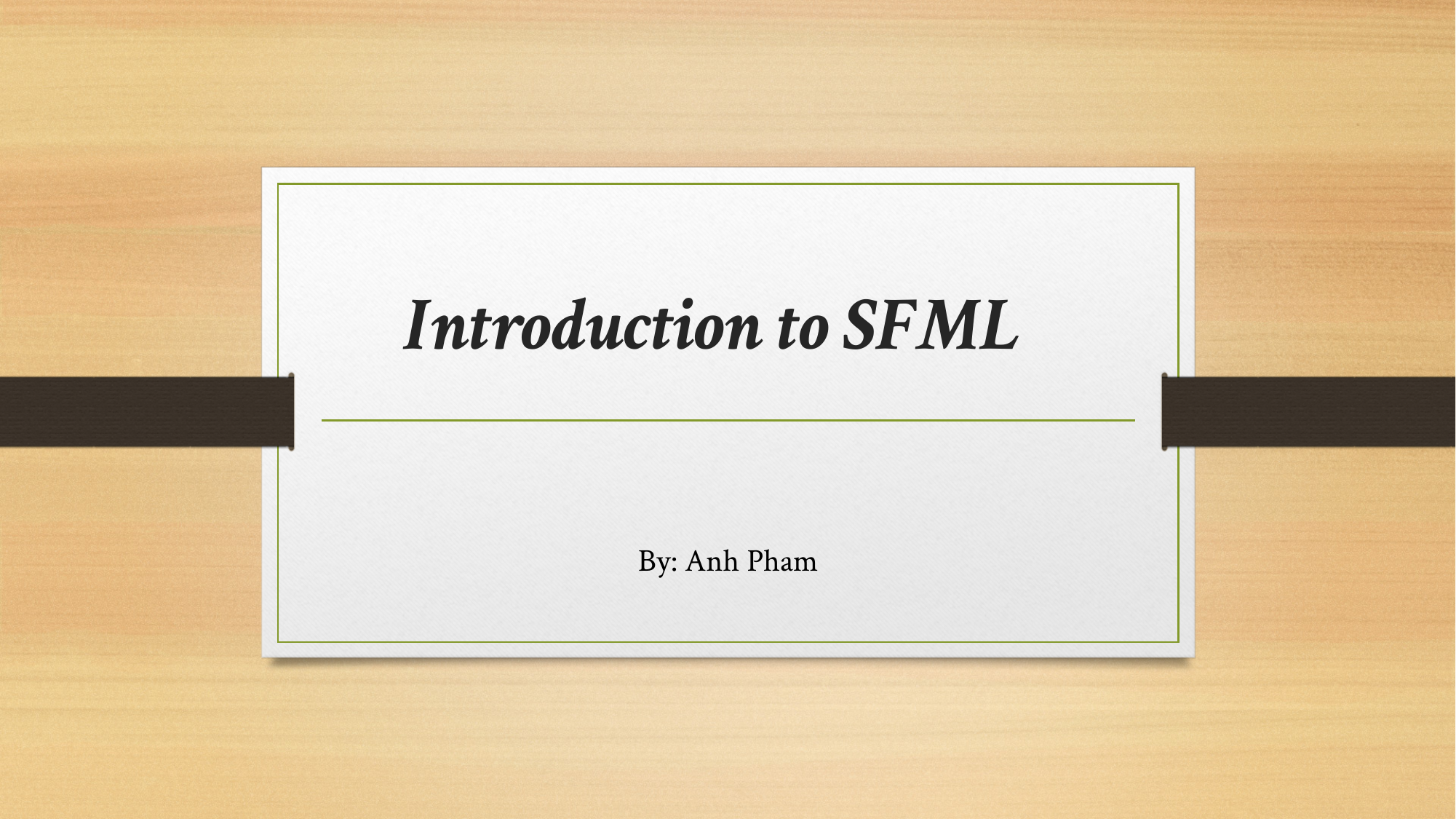

# Introduction to SFML
By: Anh Pham